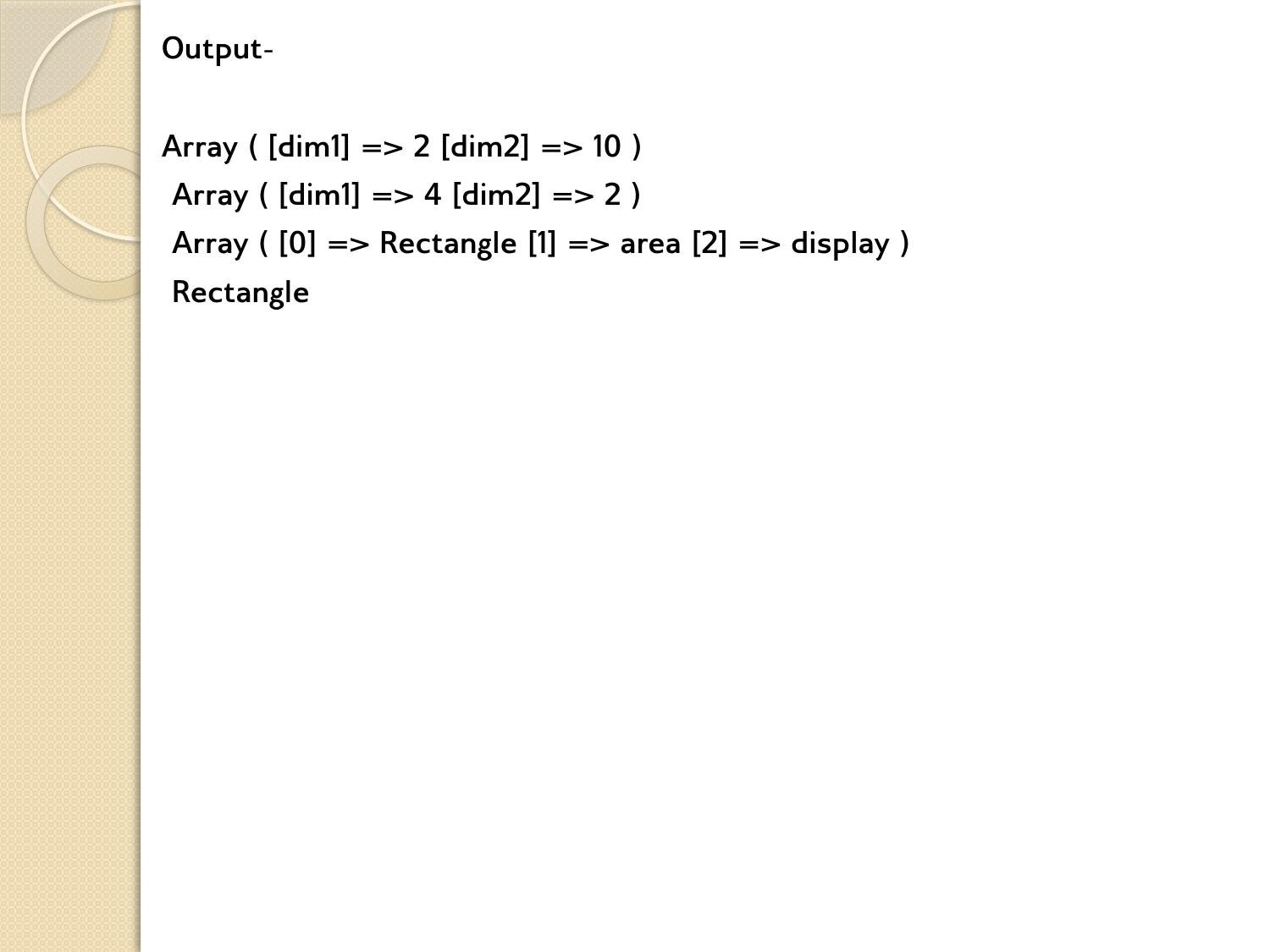

Output-

Array ( [dim1] => 2 [dim2] => 10 )
 Array ( [dim1] => 4 [dim2] => 2 )
 Array ( [0] => Rectangle [1] => area [2] => display )
 Rectangle